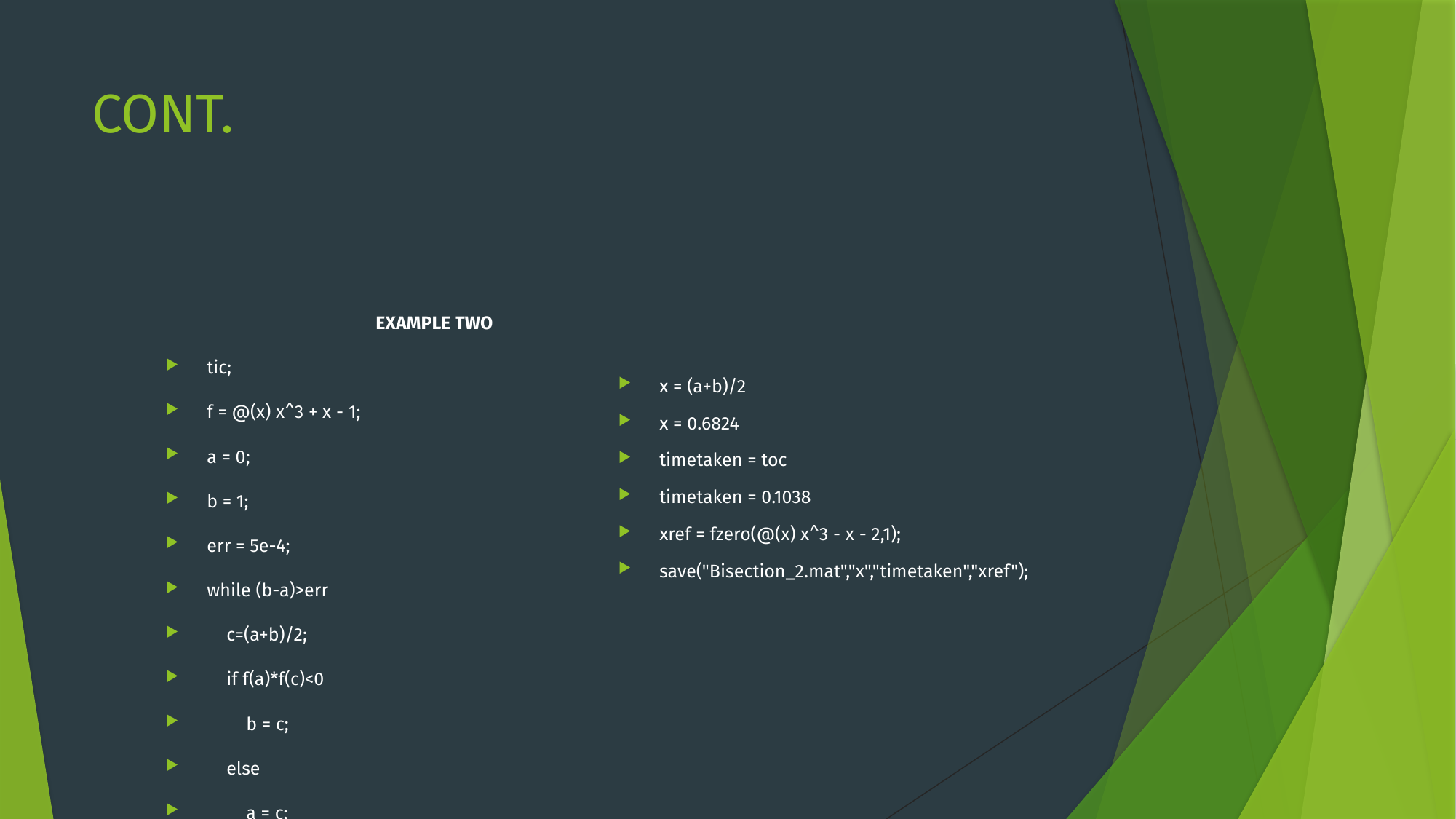

# CONT.

x = (a+b)/2
x = 0.6824
timetaken = toc
timetaken = 0.1038
xref = fzero(@(x) x^3 - x - 2,1);
save("Bisection_2.mat","x","timetaken","xref");

EXAMPLE TWO
tic;
f = @(x) x^3 + x - 1;
a = 0;
b = 1;
err = 5e-4;
while (b-a)>err
    c=(a+b)/2;
    if f(a)*f(c)<0
        b = c;
    else
        a = c;
    end
end